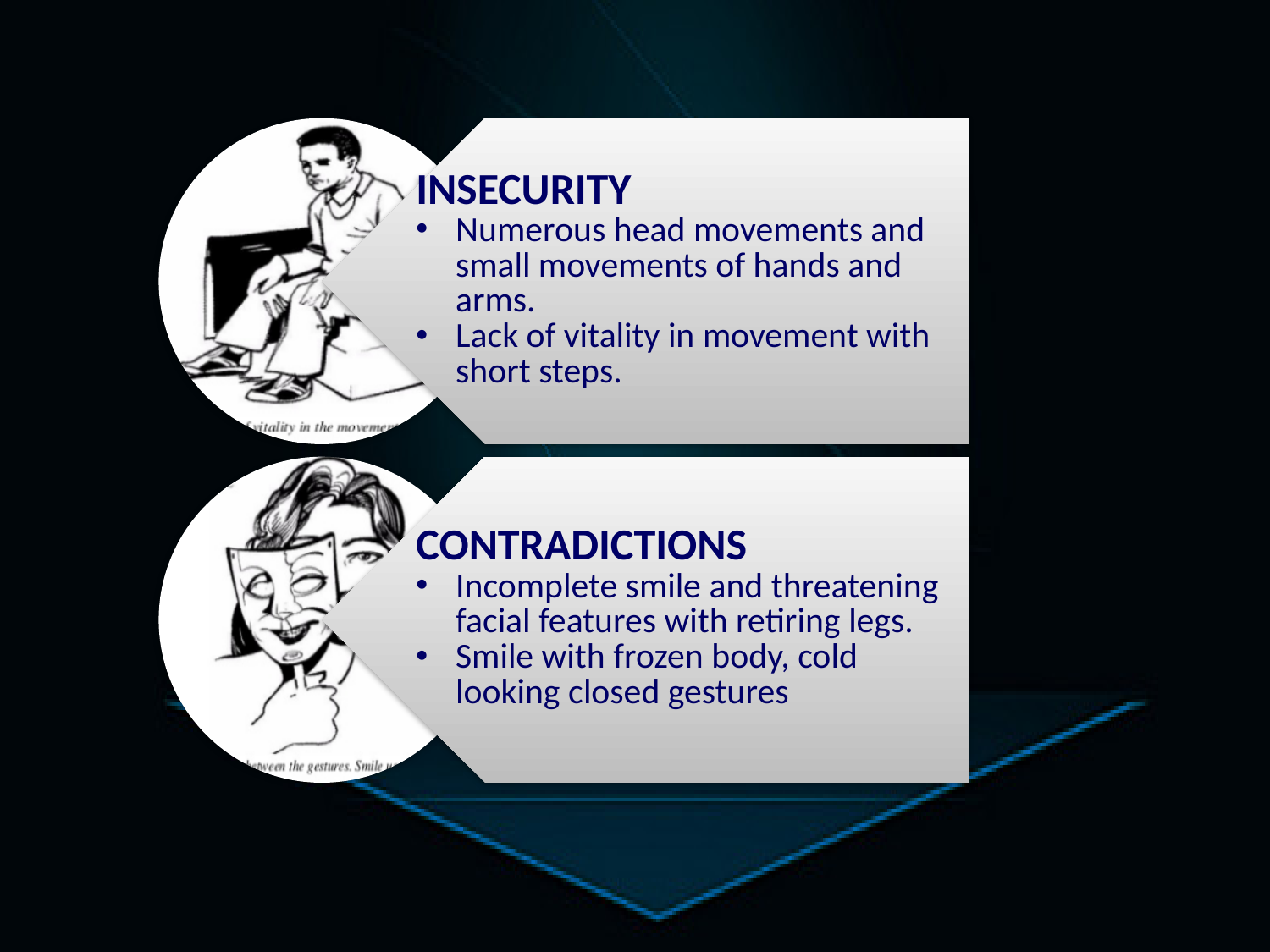

INSECURITY
Numerous head movements and small movements of hands and arms.
Lack of vitality in movement with short steps.
CONTRADICTIONS
Incomplete smile and threatening facial features with retiring legs.
Smile with frozen body, cold looking closed gestures